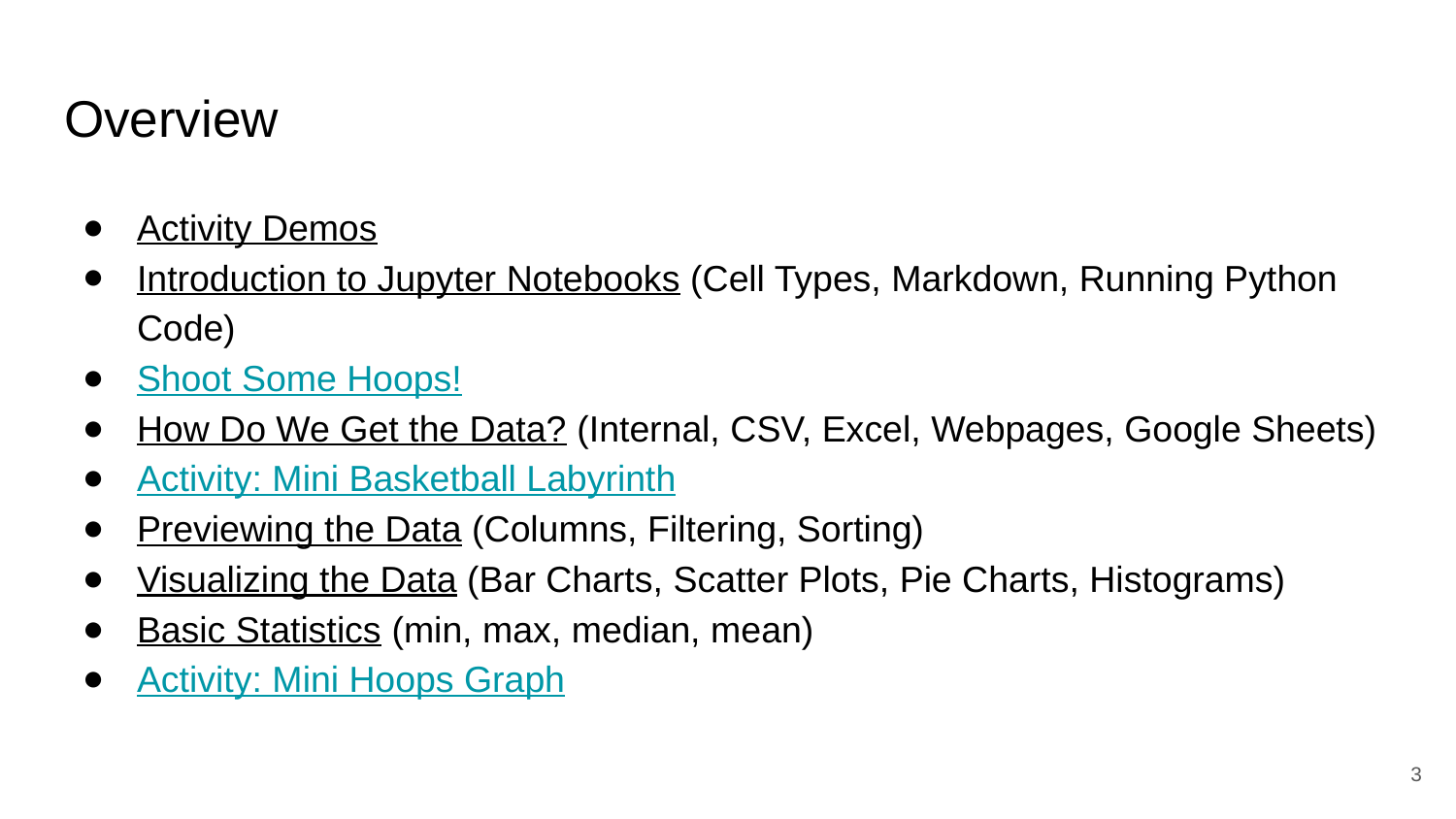

# Overview
Activity Demos
Introduction to Jupyter Notebooks (Cell Types, Markdown, Running Python Code)
Shoot Some Hoops!
How Do We Get the Data? (Internal, CSV, Excel, Webpages, Google Sheets)
Activity: Mini Basketball Labyrinth
Previewing the Data (Columns, Filtering, Sorting)
Visualizing the Data (Bar Charts, Scatter Plots, Pie Charts, Histograms)
Basic Statistics (min, max, median, mean)
Activity: Mini Hoops Graph
3